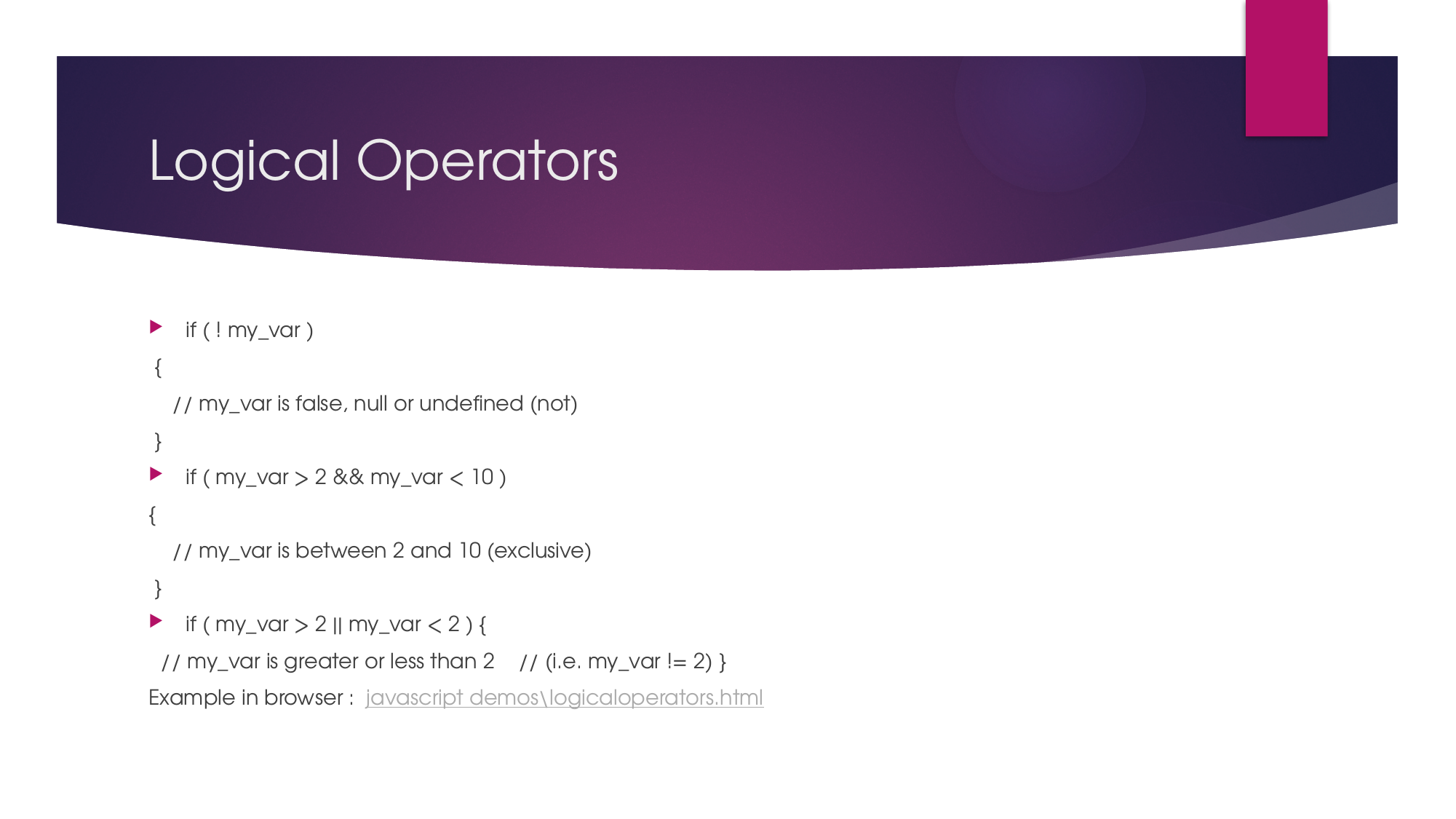

# Logical Operators
if ( ! my_var )
 {
    // my_var is false, null or undefined (not)
 }
if ( my_var > 2 && my_var < 10 )
{
    // my_var is between 2 and 10 (exclusive)
 }
if ( my_var > 2 || my_var < 2 ) {
  // my_var is greater or less than 2    // (i.e. my_var != 2) }
Example in browser :  javascript demos\logicaloperators.html